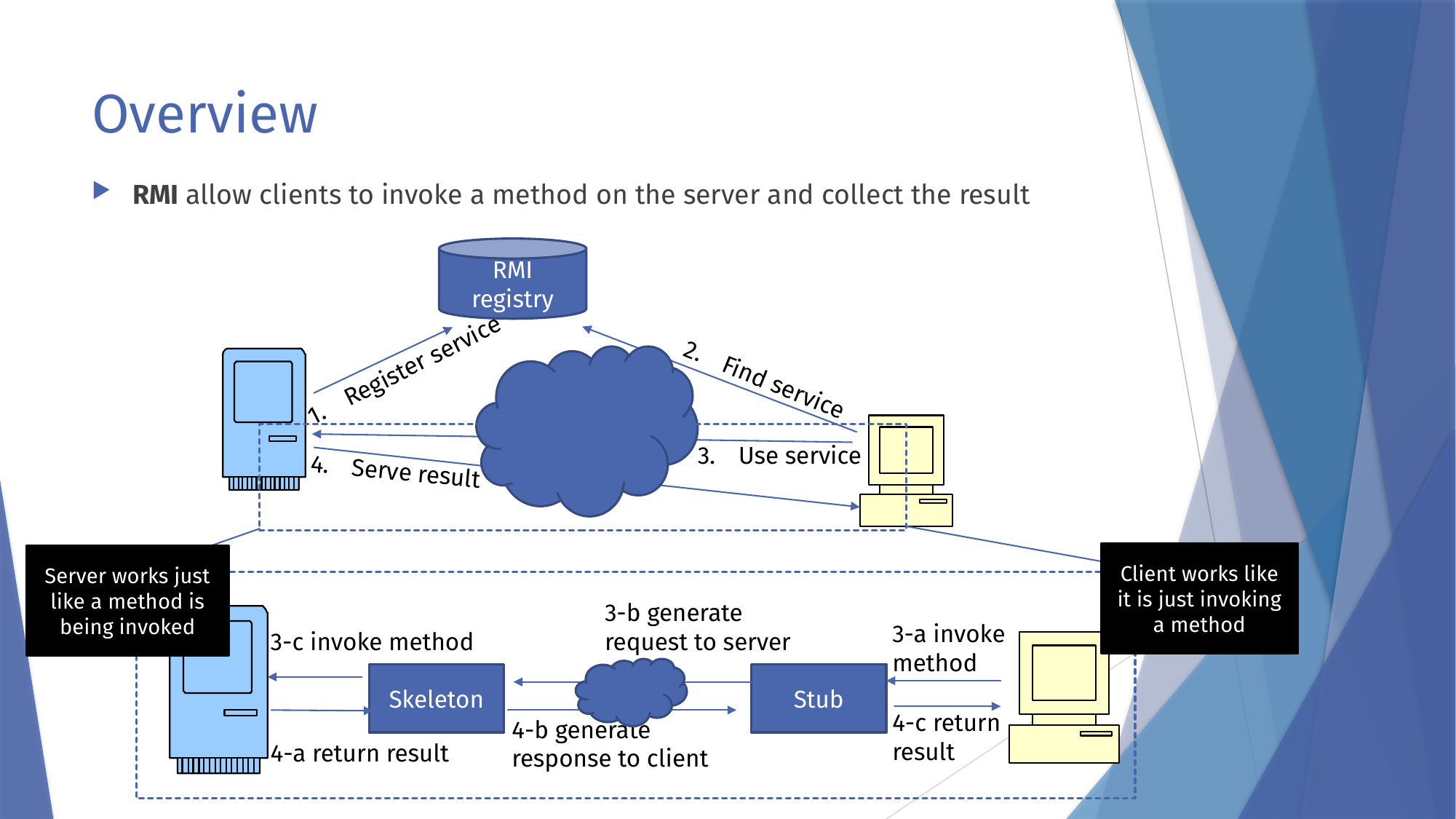

# Overview
RMI allow clients to invoke a method on the server and collect the result
RMI registry

Register service

Find service

Use service
Serve result
Client works like it is just invoking a method
Server works just like a method is being invoked

3-b generate request to server

3-a invoke method
3-c invoke method

Skeleton
Stub
4-c return result
4-b generate response to client
4-a return result